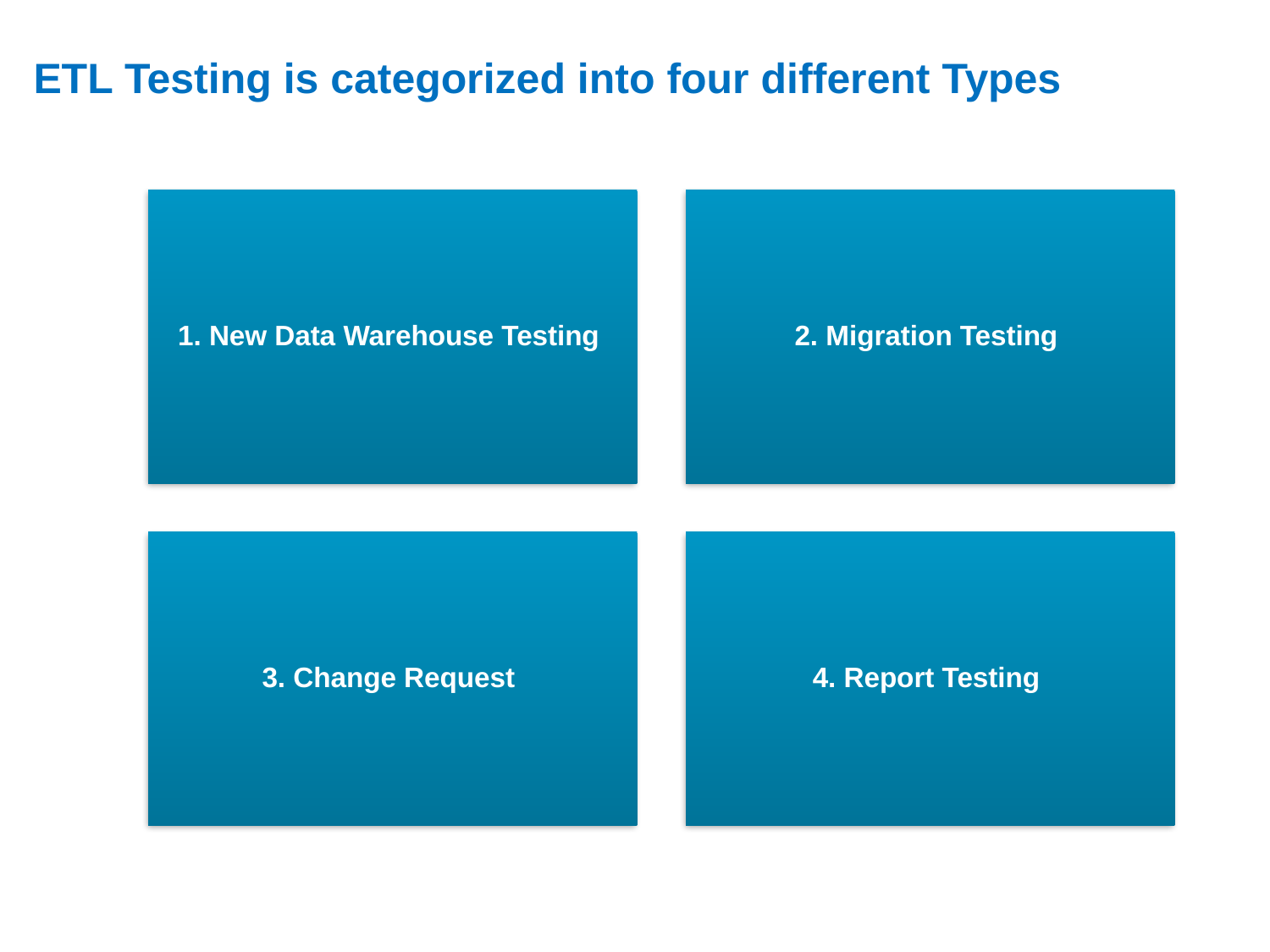

# ETL Testing is categorized into four different Types

1. New Data Warehouse Testing
2. Migration Testing
3. Change Request
4. Report Testing